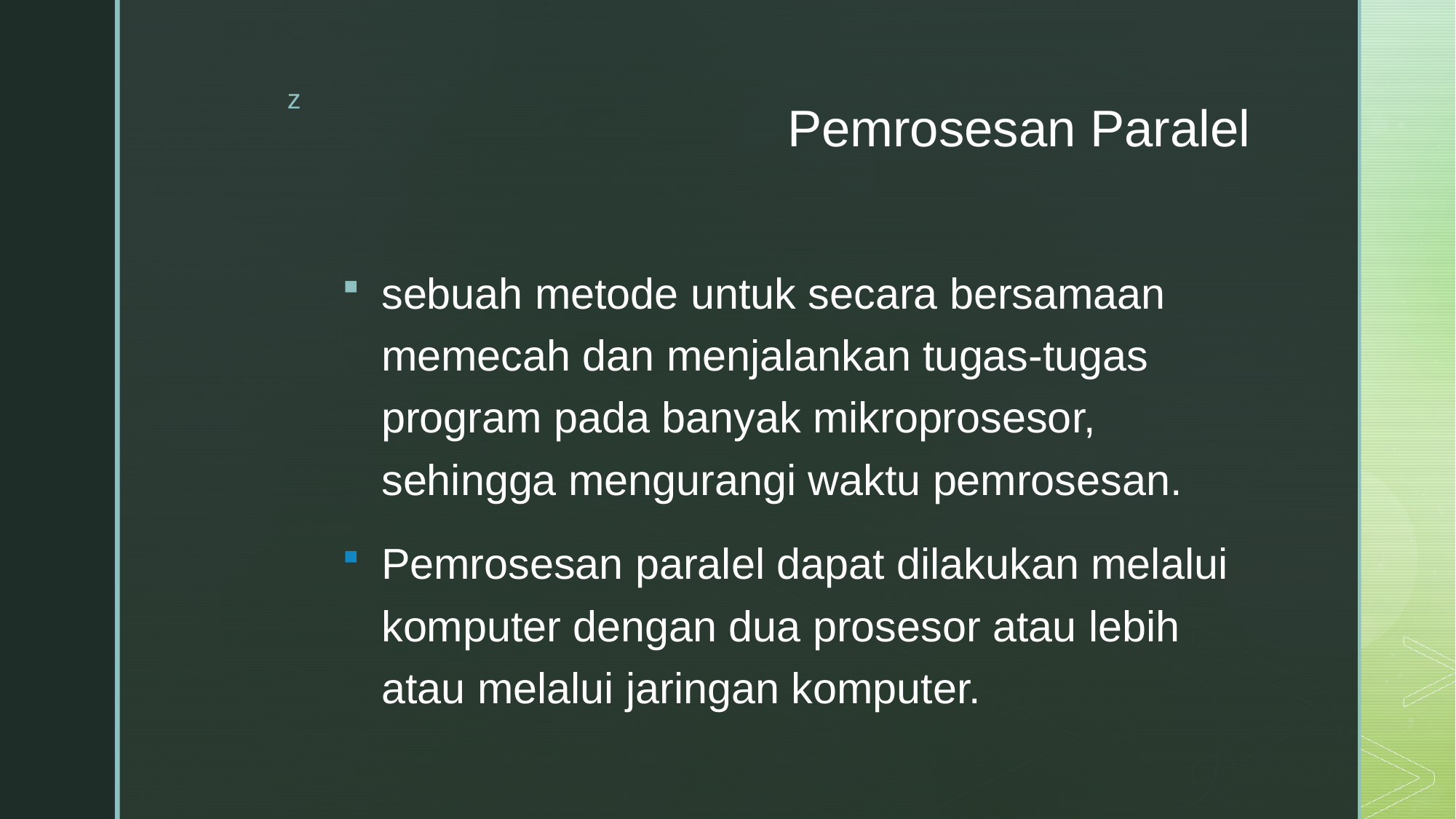

# Pemrosesan Paralel
sebuah metode untuk secara bersamaan memecah dan menjalankan tugas-tugas program pada banyak mikroprosesor, sehingga mengurangi waktu pemrosesan.
Pemrosesan paralel dapat dilakukan melalui komputer dengan dua prosesor atau lebih atau melalui jaringan komputer.